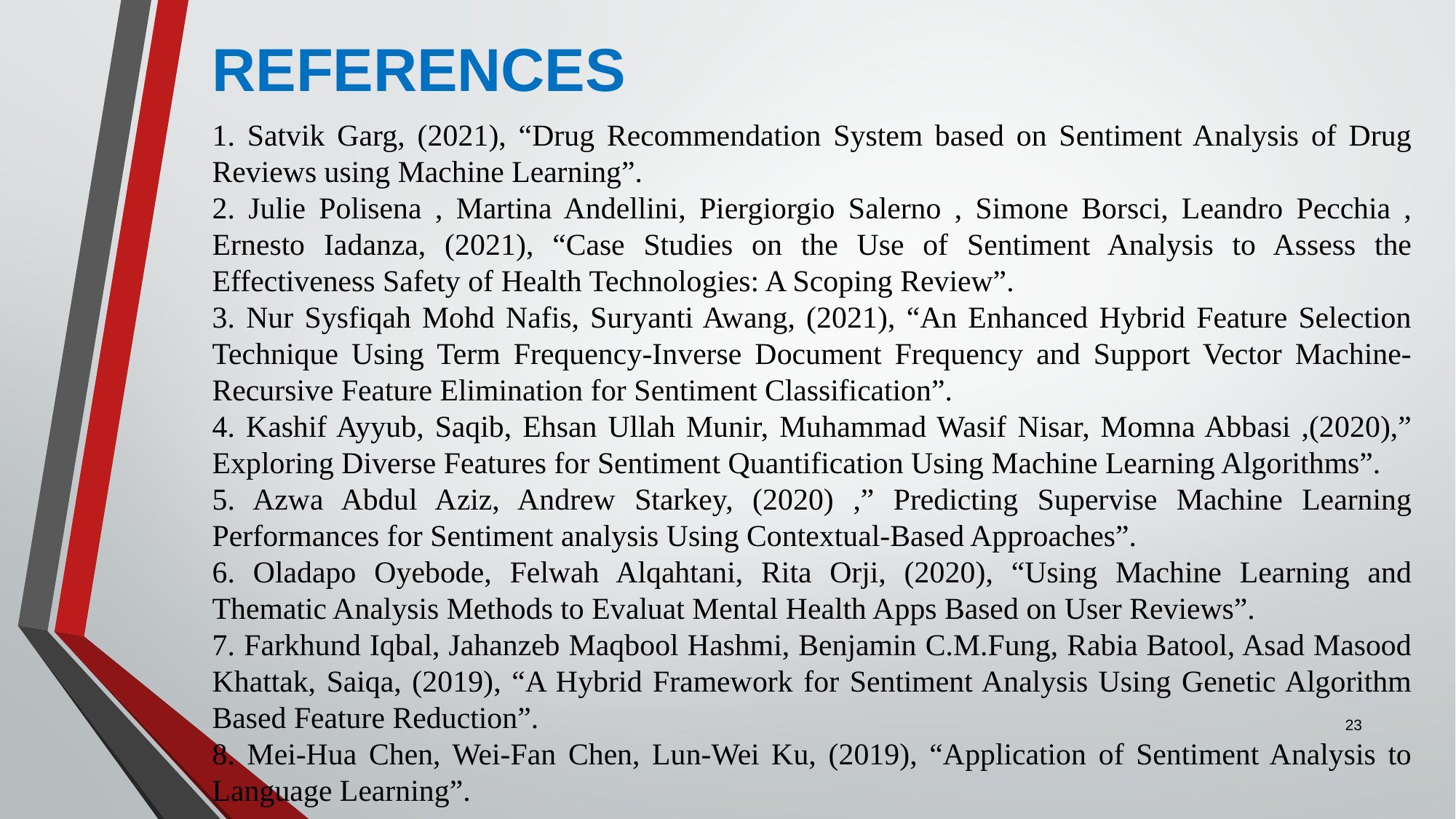

REFERENCES
1. Satvik Garg, (2021), “Drug Recommendation System based on Sentiment Analysis of Drug Reviews using Machine Learning”.
2. Julie Polisena , Martina Andellini, Piergiorgio Salerno , Simone Borsci, Leandro Pecchia , Ernesto Iadanza, (2021), “Case Studies on the Use of Sentiment Analysis to Assess the Effectiveness Safety of Health Technologies: A Scoping Review”.
3. Nur Sysfiqah Mohd Nafis, Suryanti Awang, (2021), “An Enhanced Hybrid Feature Selection Technique Using Term Frequency-Inverse Document Frequency and Support Vector Machine- Recursive Feature Elimination for Sentiment Classification”.
4. Kashif Ayyub, Saqib, Ehsan Ullah Munir, Muhammad Wasif Nisar, Momna Abbasi ,(2020),” Exploring Diverse Features for Sentiment Quantification Using Machine Learning Algorithms”.
5. Azwa Abdul Aziz, Andrew Starkey, (2020) ,” Predicting Supervise Machine Learning Performances for Sentiment analysis Using Contextual-Based Approaches”.
6. Oladapo Oyebode, Felwah Alqahtani, Rita Orji, (2020), “Using Machine Learning and Thematic Analysis Methods to Evaluat Mental Health Apps Based on User Reviews”.
7. Farkhund Iqbal, Jahanzeb Maqbool Hashmi, Benjamin C.M.Fung, Rabia Batool, Asad Masood Khattak, Saiqa, (2019), “A Hybrid Framework for Sentiment Analysis Using Genetic Algorithm Based Feature Reduction”.
8. Mei-Hua Chen, Wei-Fan Chen, Lun-Wei Ku, (2019), “Application of Sentiment Analysis to Language Learning”.
23